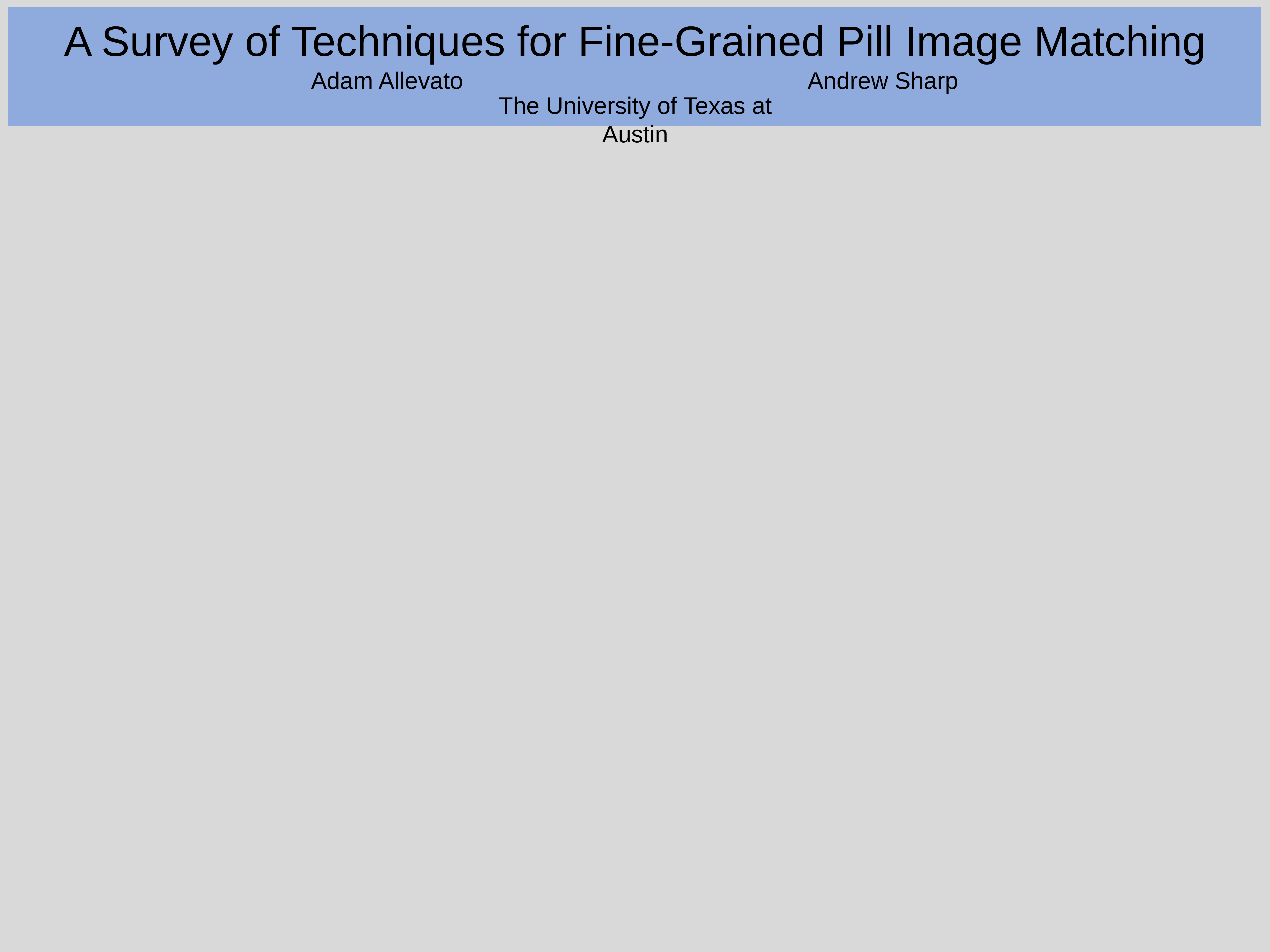

A Survey of Techniques for Fine-Grained Pill Image Matching
Adam Allevato
Andrew Sharp
The University of Texas at Austin